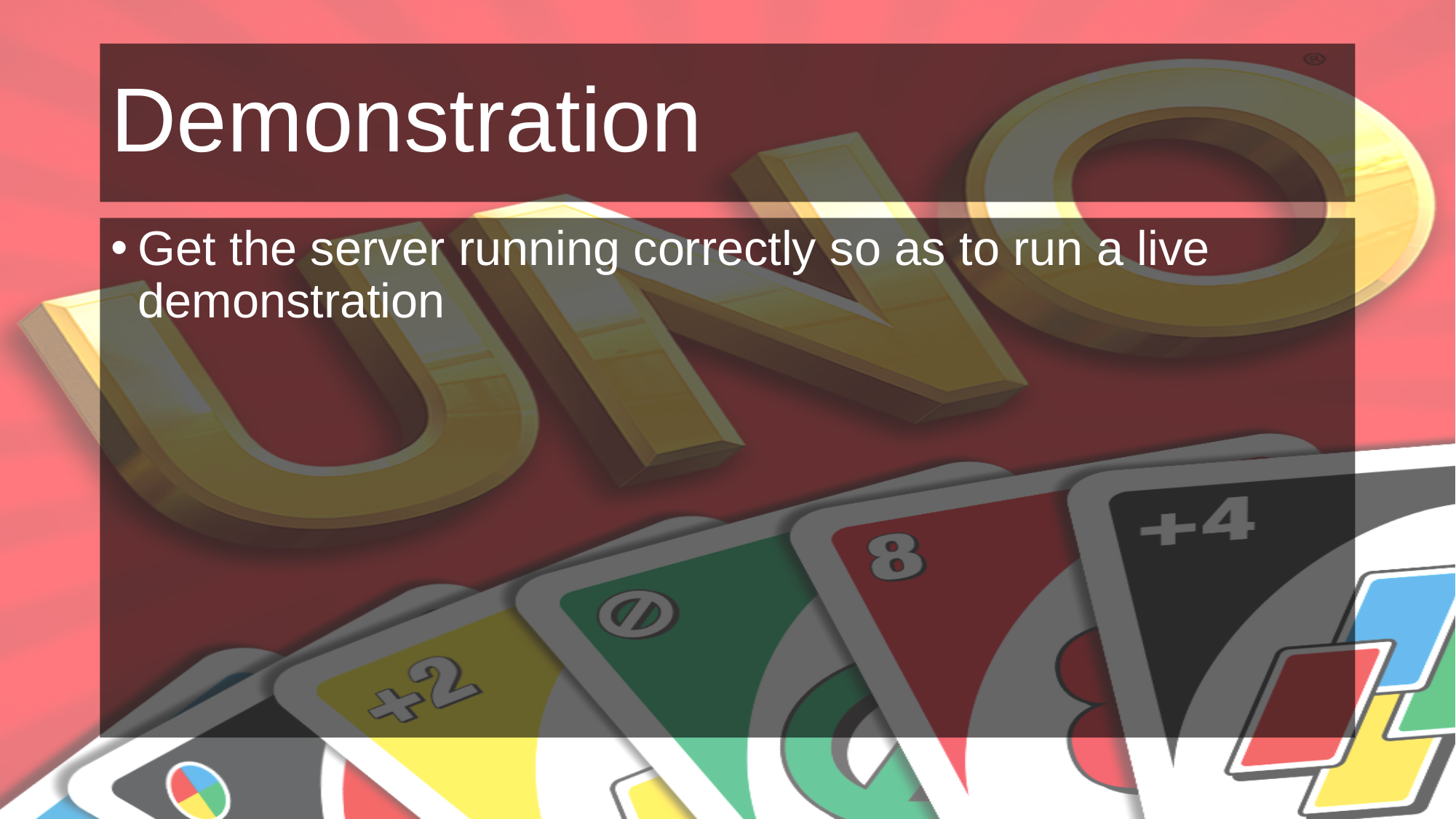

# Demonstration
Get the server running correctly so as to run a live demonstration